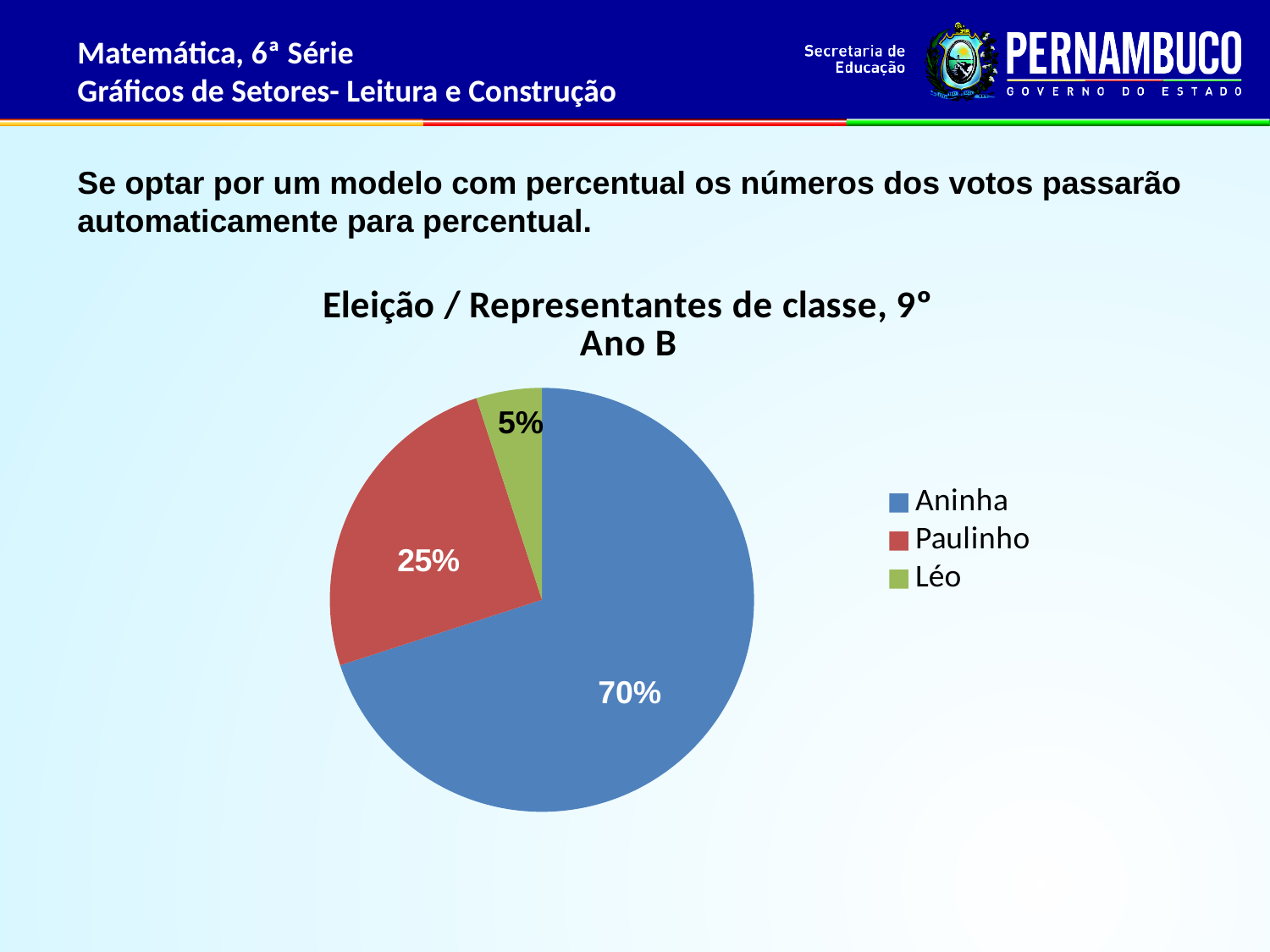

Matemática, 6ª Série
Gráficos de Setores- Leitura e Construção
Se optar por um modelo com percentual os números dos votos passarão
automaticamente para percentual.

### Chart:

| Category | Eleição / Representantes de classe, 9º Ano B |
|---|---|
| Aninha | 70.0 |
| Paulinho | 25.0 |
| Léo | 5.0 |
5%
70%